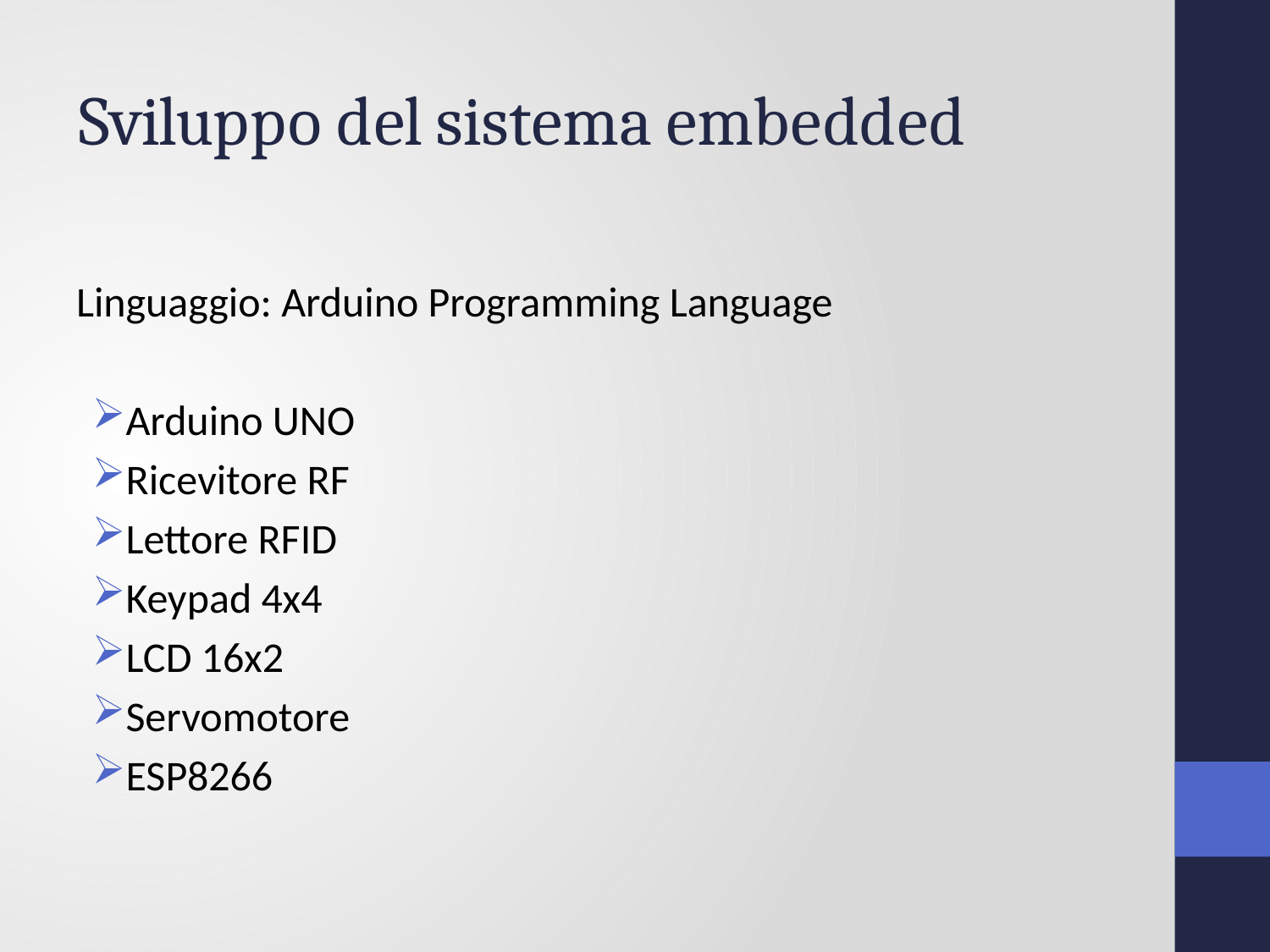

# Sviluppo del sistema embedded
Linguaggio: Arduino Programming Language

Arduino UNO
Ricevitore RF
Lettore RFID
Keypad 4x4
LCD 16x2
Servomotore
ESP8266